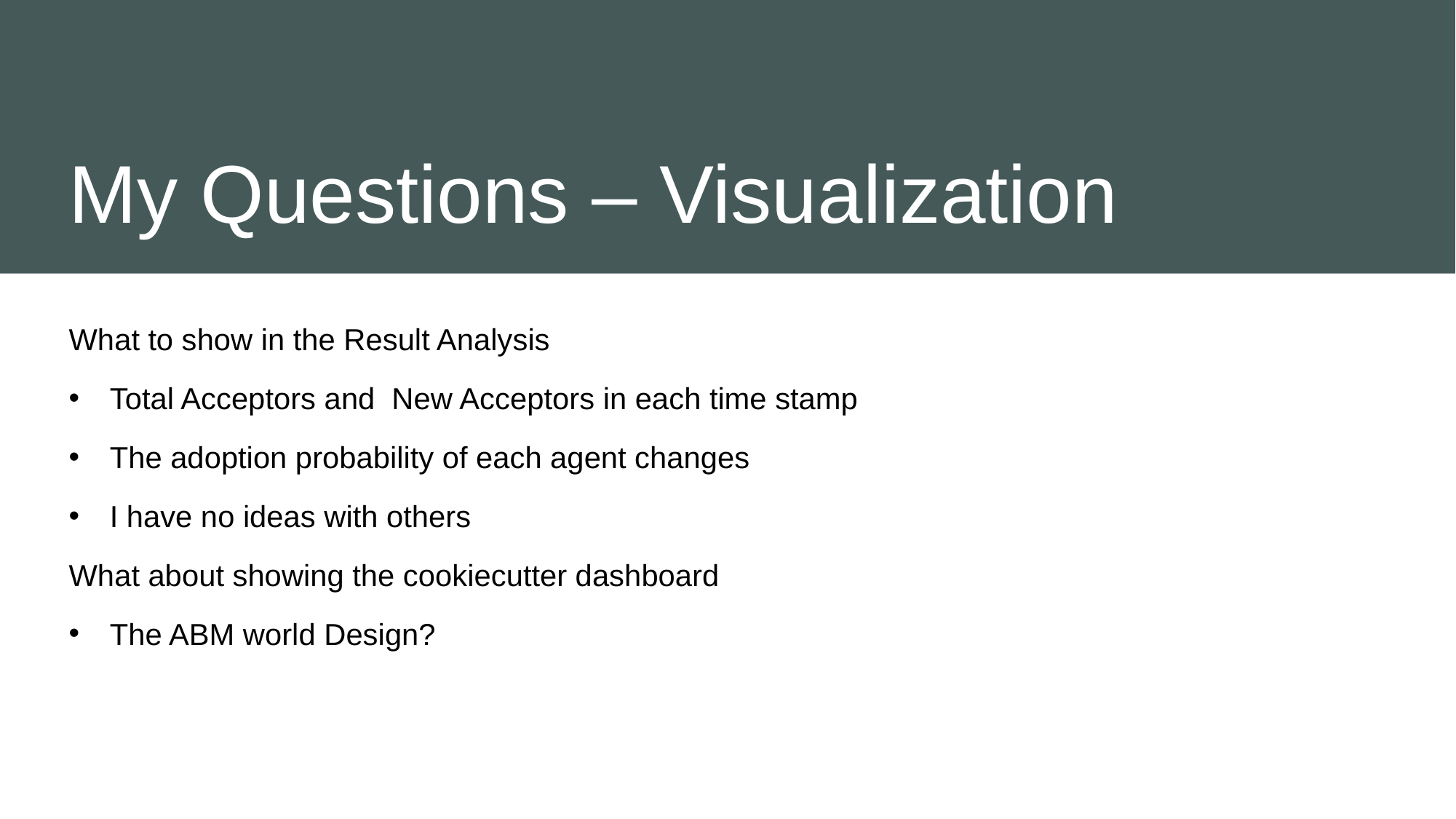

# My Questions – Visualization
What to show in the Result Analysis
Total Acceptors and  New Acceptors in each time stamp
The adoption probability of each agent changes
I have no ideas with others
What about showing the cookiecutter dashboard
The ABM world Design?